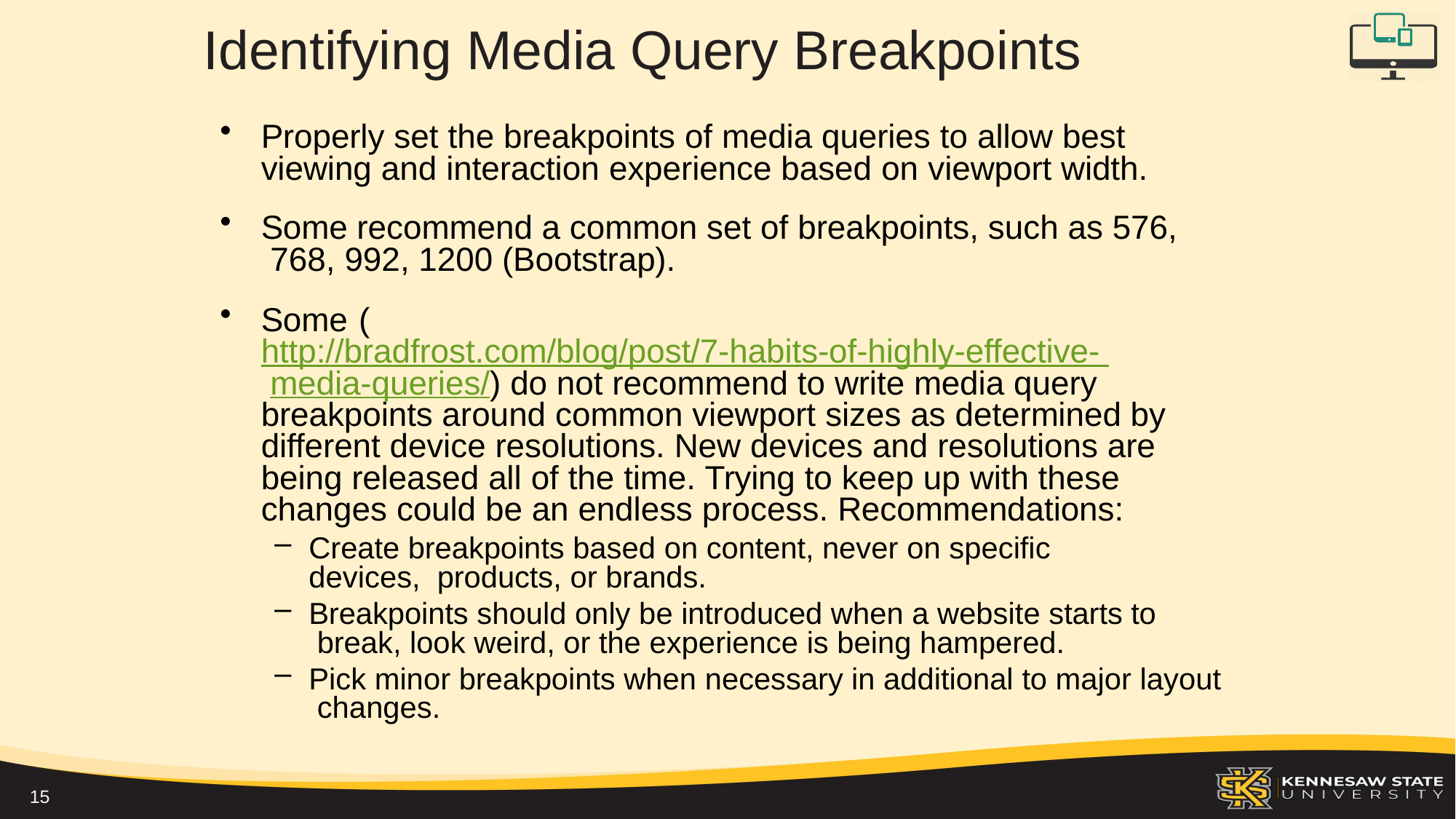

# Identifying Media Query Breakpoints
Properly set the breakpoints of media queries to allow best  viewing and interaction experience based on viewport width.
Some recommend a common set of breakpoints, such as 576,  768, 992, 1200 (Bootstrap).
Some (http://bradfrost.com/blog/post/7-habits-of-highly-effective-  media-queries/) do not recommend to write media query  breakpoints around common viewport sizes as determined by  different device resolutions. New devices and resolutions are  being released all of the time. Trying to keep up with these  changes could be an endless process. Recommendations:
Create breakpoints based on content, never on specific devices,  products, or brands.
Breakpoints should only be introduced when a website starts to  break, look weird, or the experience is being hampered.
Pick minor breakpoints when necessary in additional to major layout  changes.
15